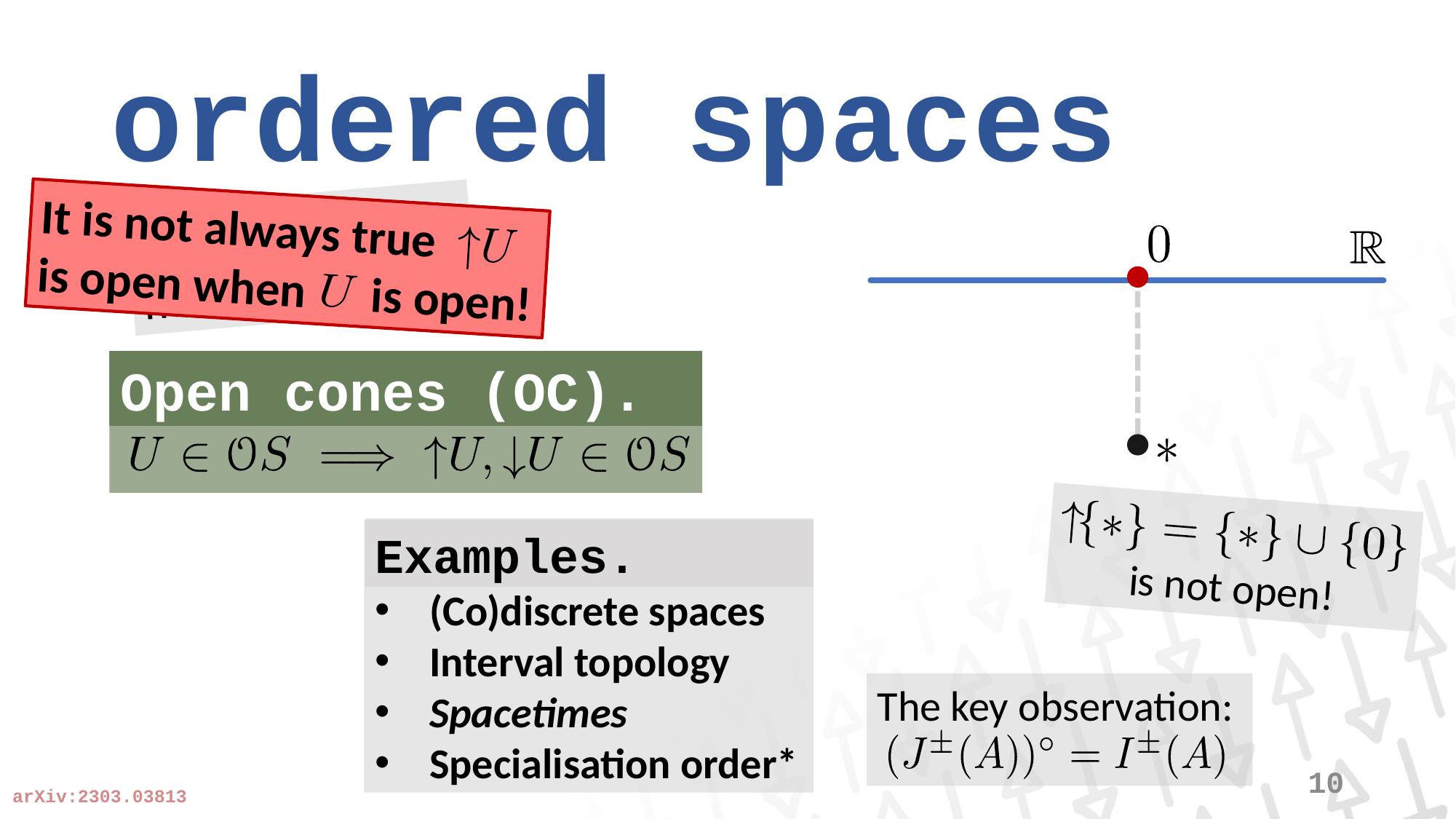

# ordered spaces
Are the cones monads on       ?

It is not always true
is open when      is open!

Open cones (OC).

is not open!

Examples.
(Co)discrete spaces
Interval topology
Spacetimes
Specialisation order*
The key observation:

10
arXiv:2303.03813